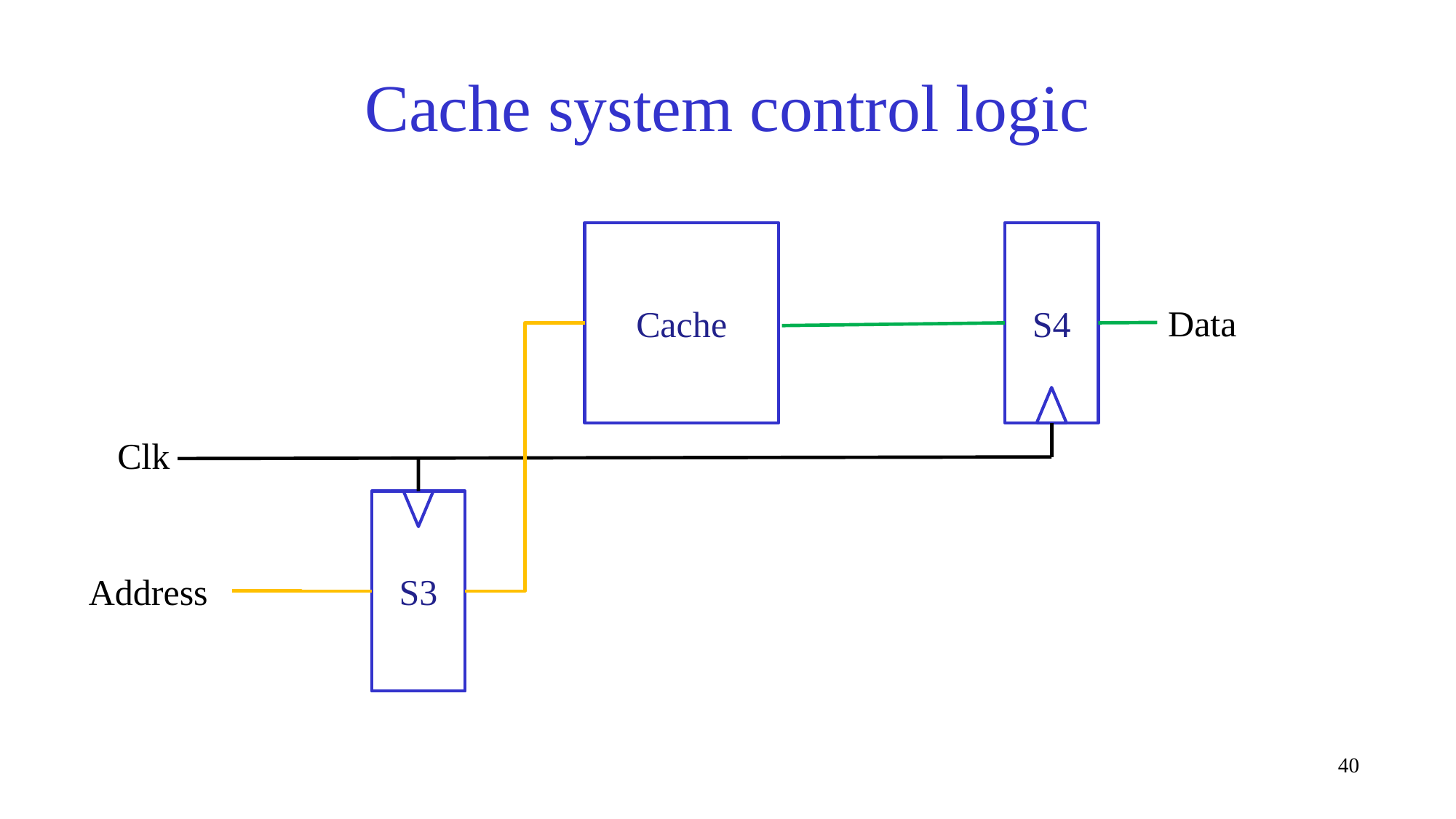

# Cache system control logic
Cache
S4
Data

Clk
S3

Address